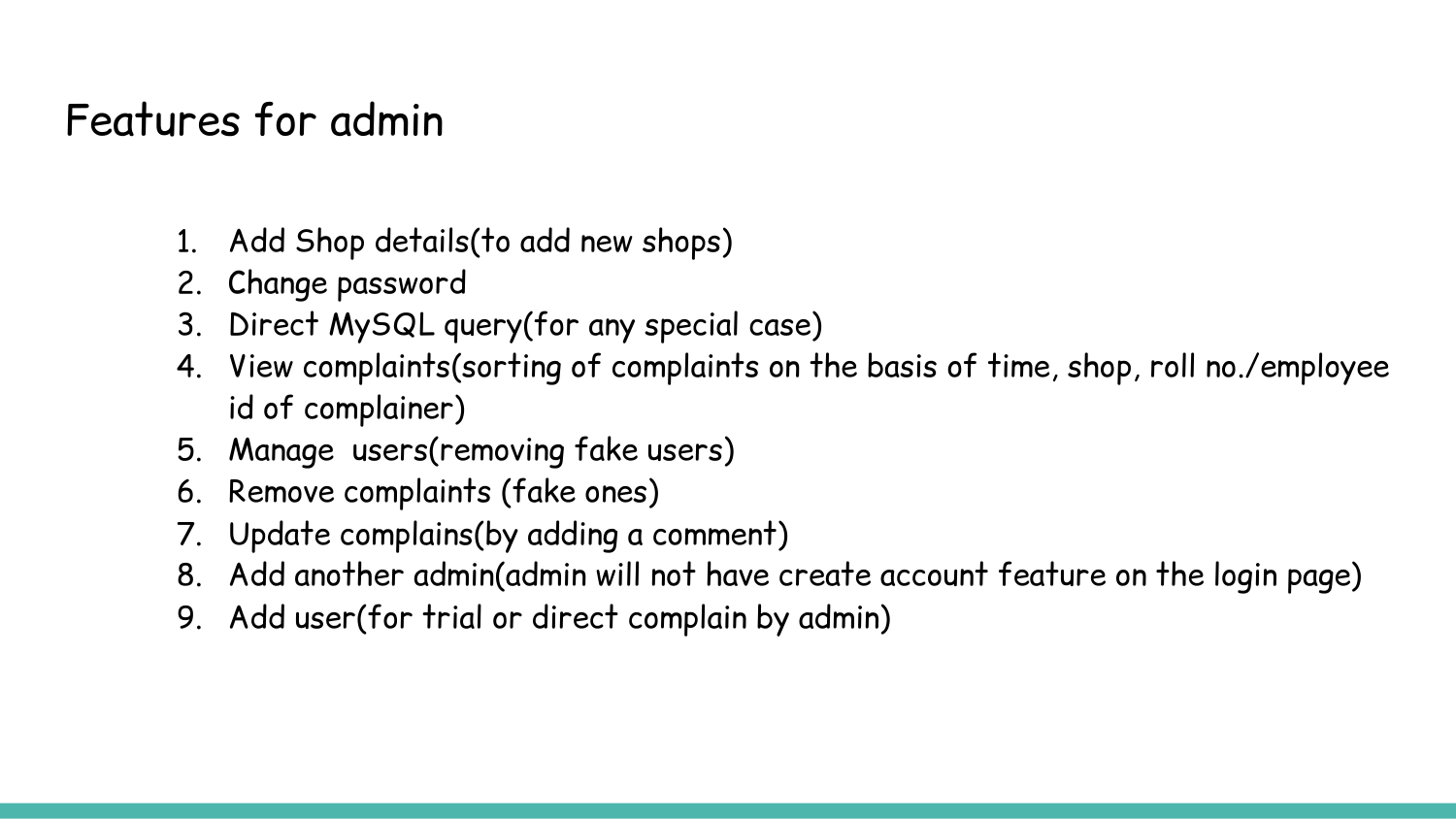

# Features for admin
Add Shop details(to add new shops)
Change password
Direct MySQL query(for any special case)
View complaints(sorting of complaints on the basis of time, shop, roll no./employee id of complainer)
Manage  users(removing fake users)
Remove complaints (fake ones)
Update complains(by adding a comment)
Add another admin(admin will not have create account feature on the login page)
Add user(for trial or direct complain by admin)